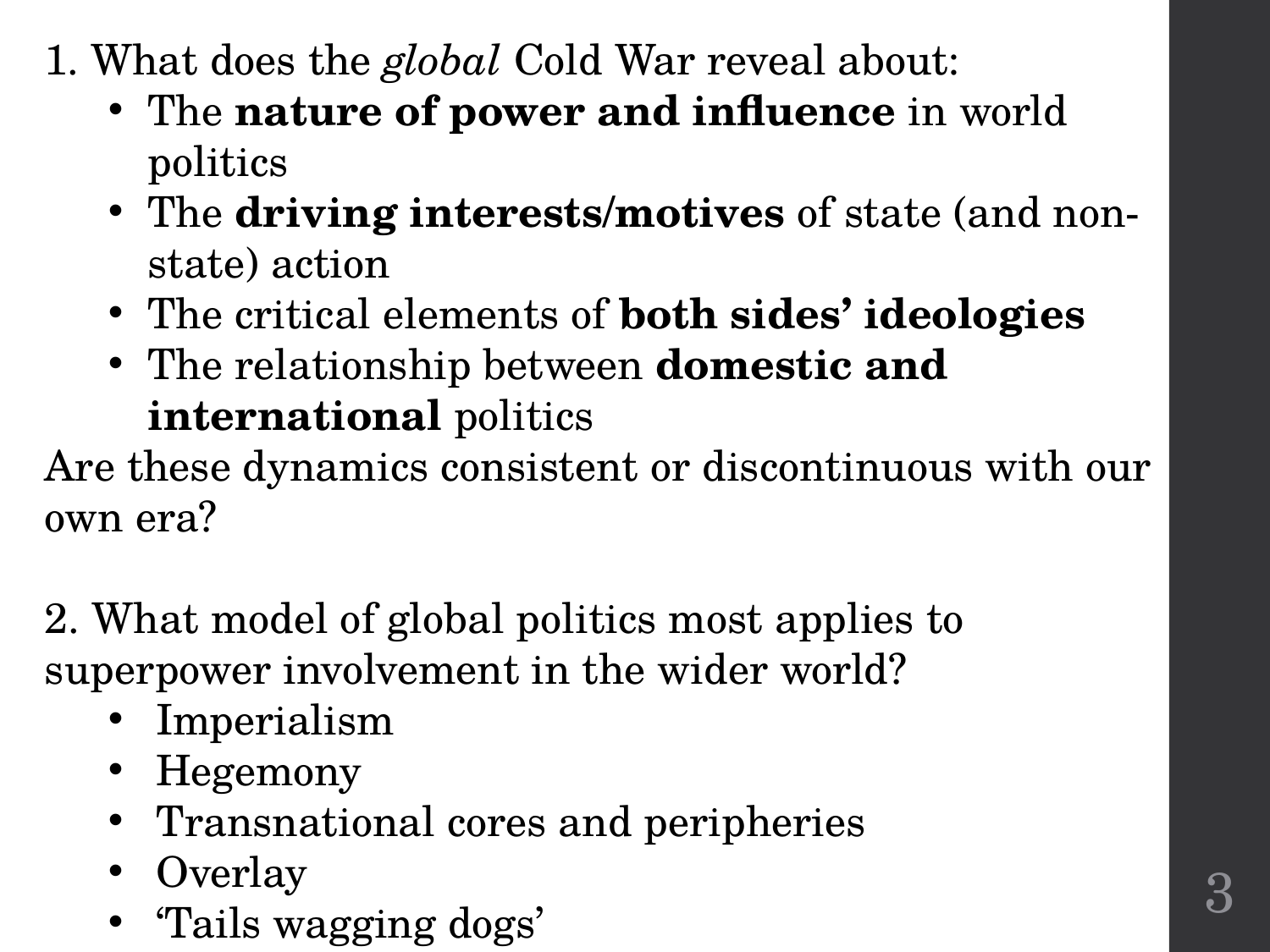

1. What does the global Cold War reveal about:
The nature of power and influence in world politics
The driving interests/motives of state (and non-state) action
The critical elements of both sides’ ideologies
The relationship between domestic and international politics
Are these dynamics consistent or discontinuous with our own era?

2. What model of global politics most applies to superpower involvement in the wider world?
Imperialism
Hegemony
Transnational cores and peripheries
Overlay
‘Tails wagging dogs’

3